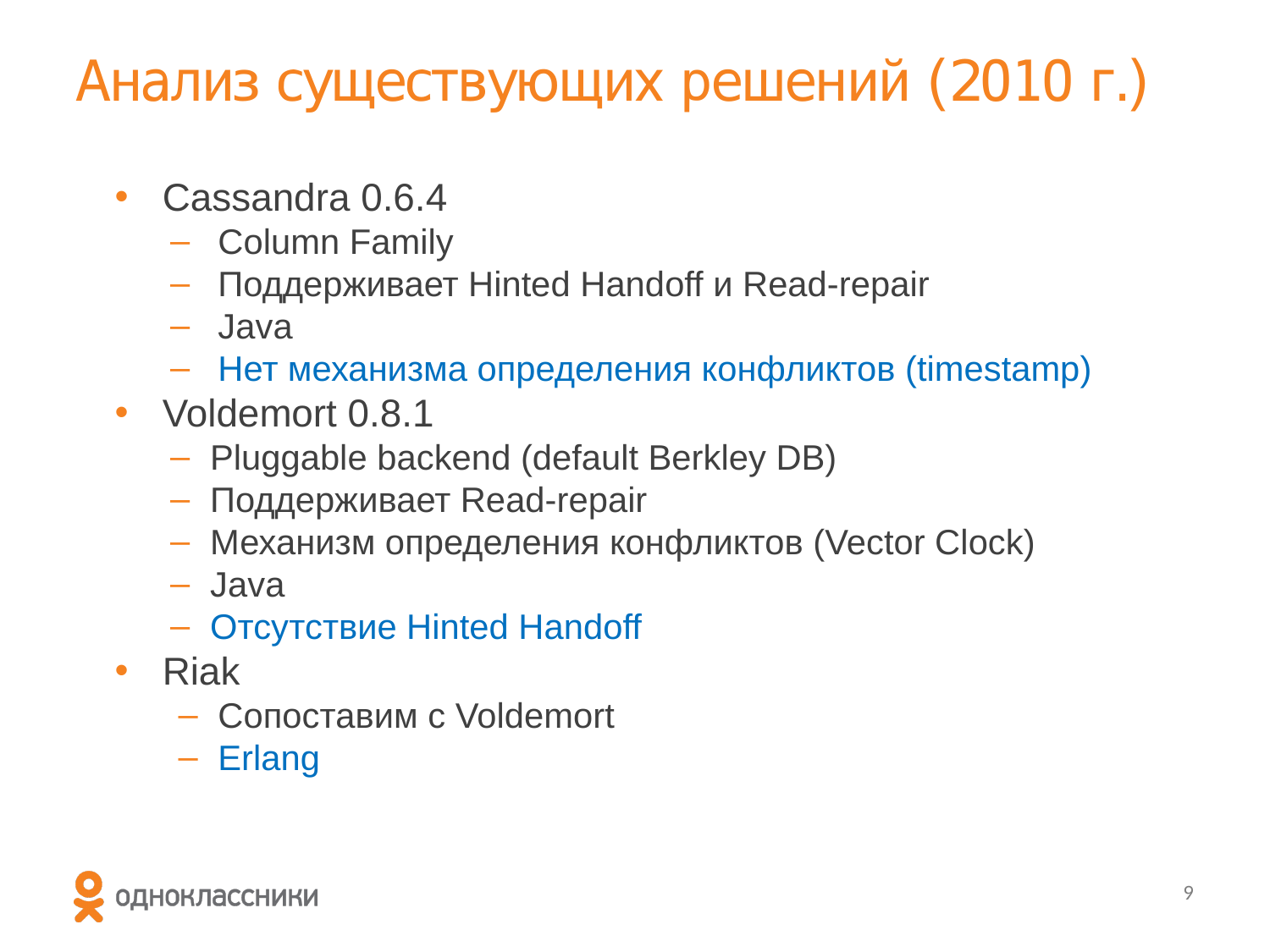

# Анализ существующих решений (2010 г.)
Cassandra 0.6.4
Column Family
Поддерживает Hinted Handoff и Read-repair
Java
Нет механизма определения конфликтов (timestamp)
Voldemort 0.8.1
Pluggable backend (default Berkley DB)
Поддерживает Read-repair
Механизм определения конфликтов (Vector Clock)
Java
Отсутствие Hinted Handoff
Riak
Сопоставим с Voldemort
Erlang
9